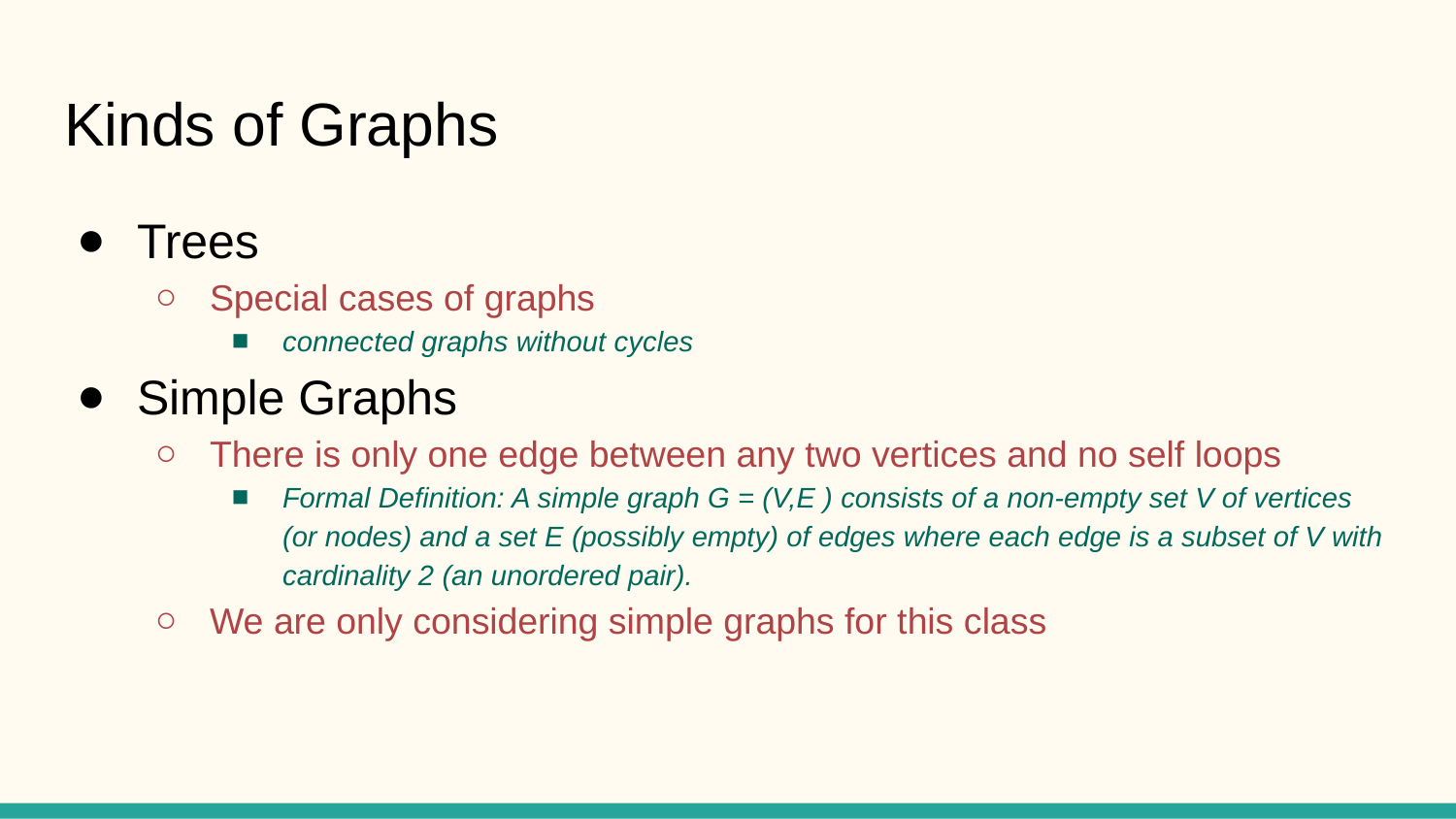

# Kinds of Graphs
Trees
Special cases of graphs
connected graphs without cycles
Simple Graphs
There is only one edge between any two vertices and no self loops
Formal Definition: A simple graph G = (V,E ) consists of a non-empty set V of vertices (or nodes) and a set E (possibly empty) of edges where each edge is a subset of V with cardinality 2 (an unordered pair).
We are only considering simple graphs for this class